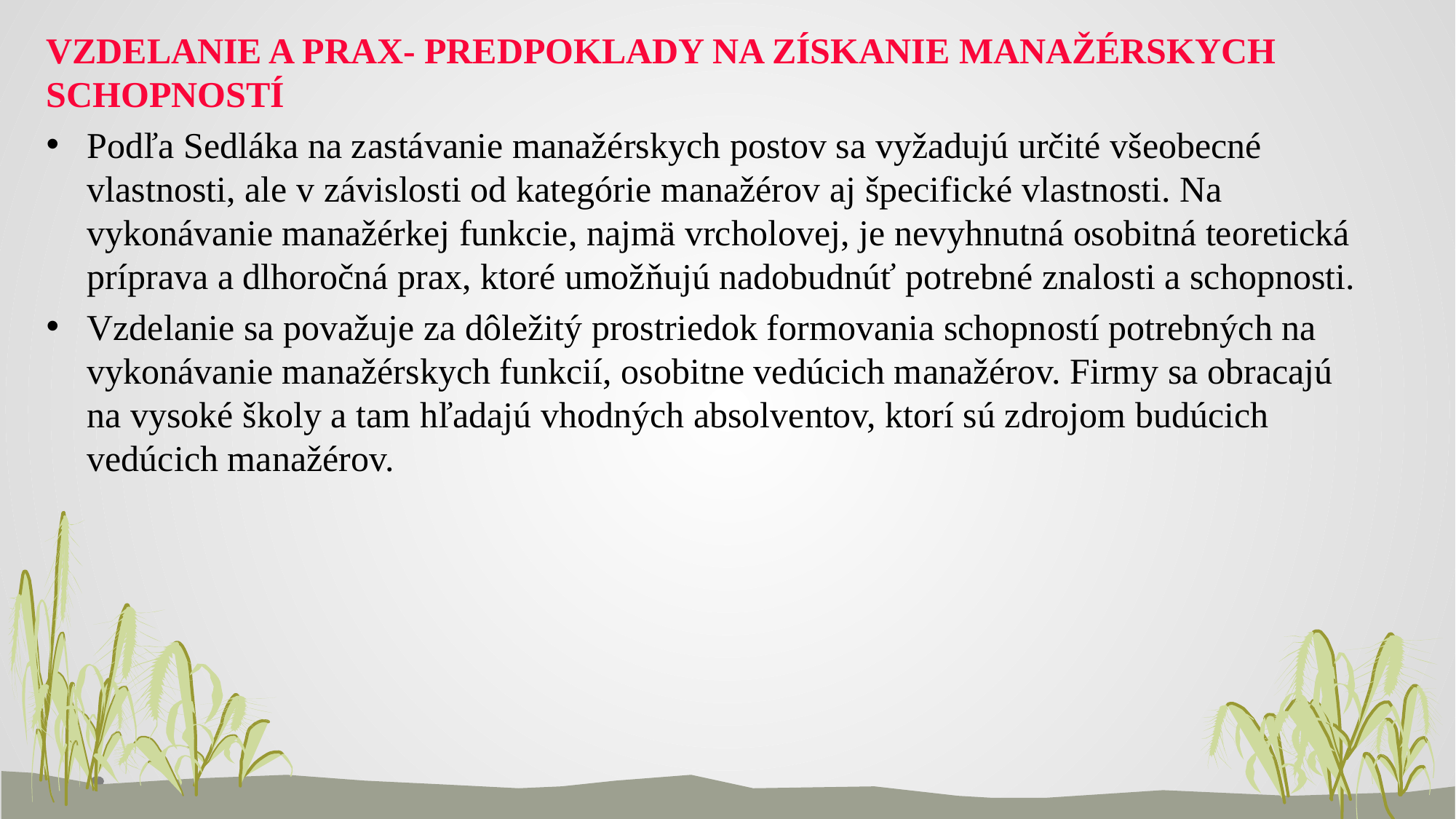

VZDELANIE A PRAX- PREDPOKLADY NA ZÍSKANIE MANAŽÉRSKYCH SCHOPNOSTÍ
Podľa Sedláka na zastávanie manažérskych postov sa vyžadujú určité všeobecné vlastnosti, ale v závislosti od kategórie manažérov aj špecifické vlastnosti. Na vykonávanie manažérkej funkcie, najmä vrcholovej, je nevyhnutná osobitná teoretická príprava a dlhoročná prax, ktoré umožňujú nadobudnúť potrebné znalosti a schopnosti.
Vzdelanie sa považuje za dôležitý prostriedok formovania schopností potrebných na vykonávanie manažérskych funkcií, osobitne vedúcich manažérov. Firmy sa obracajú na vysoké školy a tam hľadajú vhodných absolventov, ktorí sú zdrojom budúcich vedúcich manažérov.